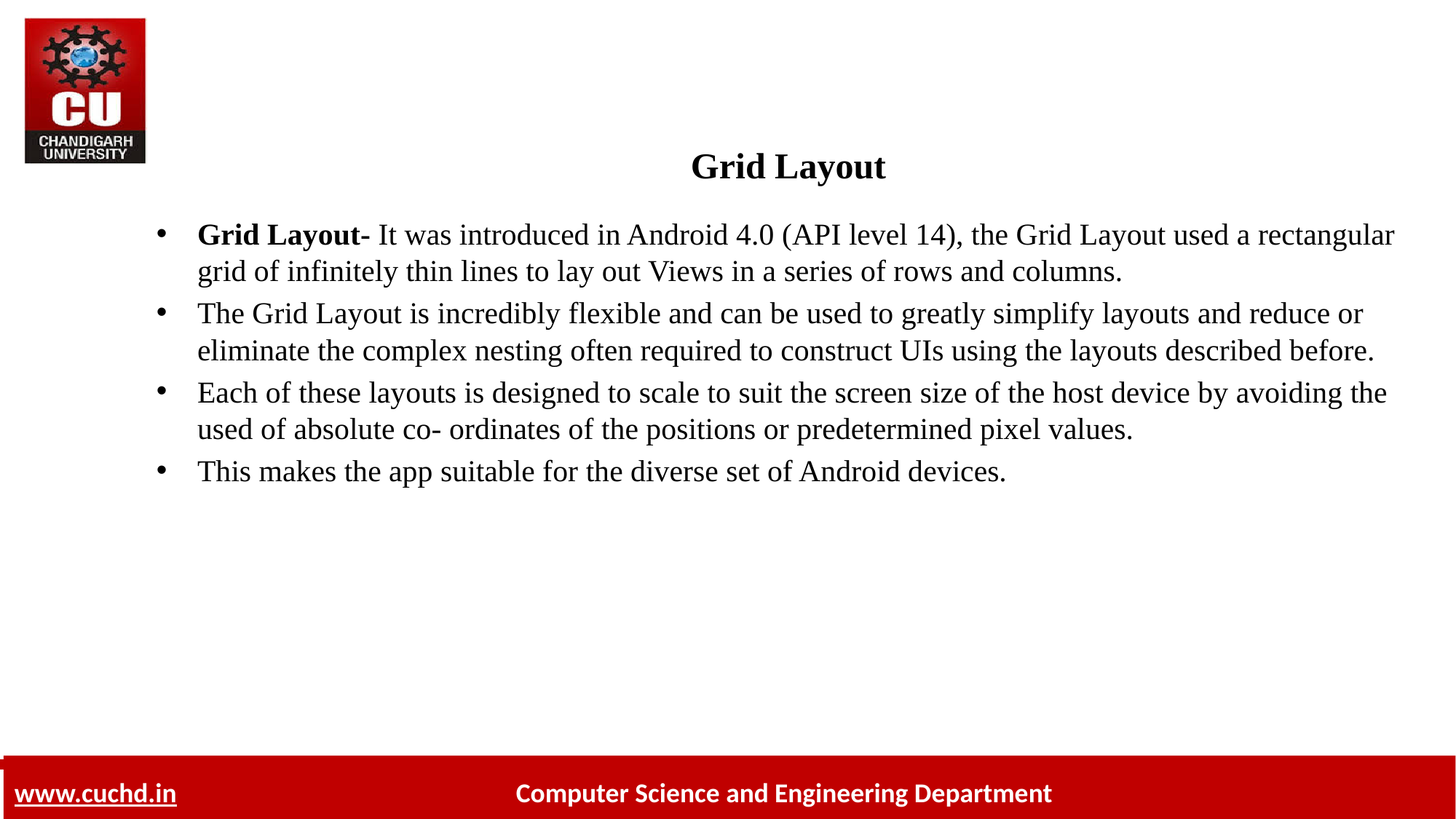

# Grid Layout
Grid Layout- It was introduced in Android 4.0 (API level 14), the Grid Layout used a rectangular grid of infinitely thin lines to lay out Views in a series of rows and columns.
The Grid Layout is incredibly flexible and can be used to greatly simplify layouts and reduce or eliminate the complex nesting often required to construct UIs using the layouts described before.
Each of these layouts is designed to scale to suit the screen size of the host device by avoiding the used of absolute co- ordinates of the positions or predetermined pixel values.
This makes the app suitable for the diverse set of Android devices.